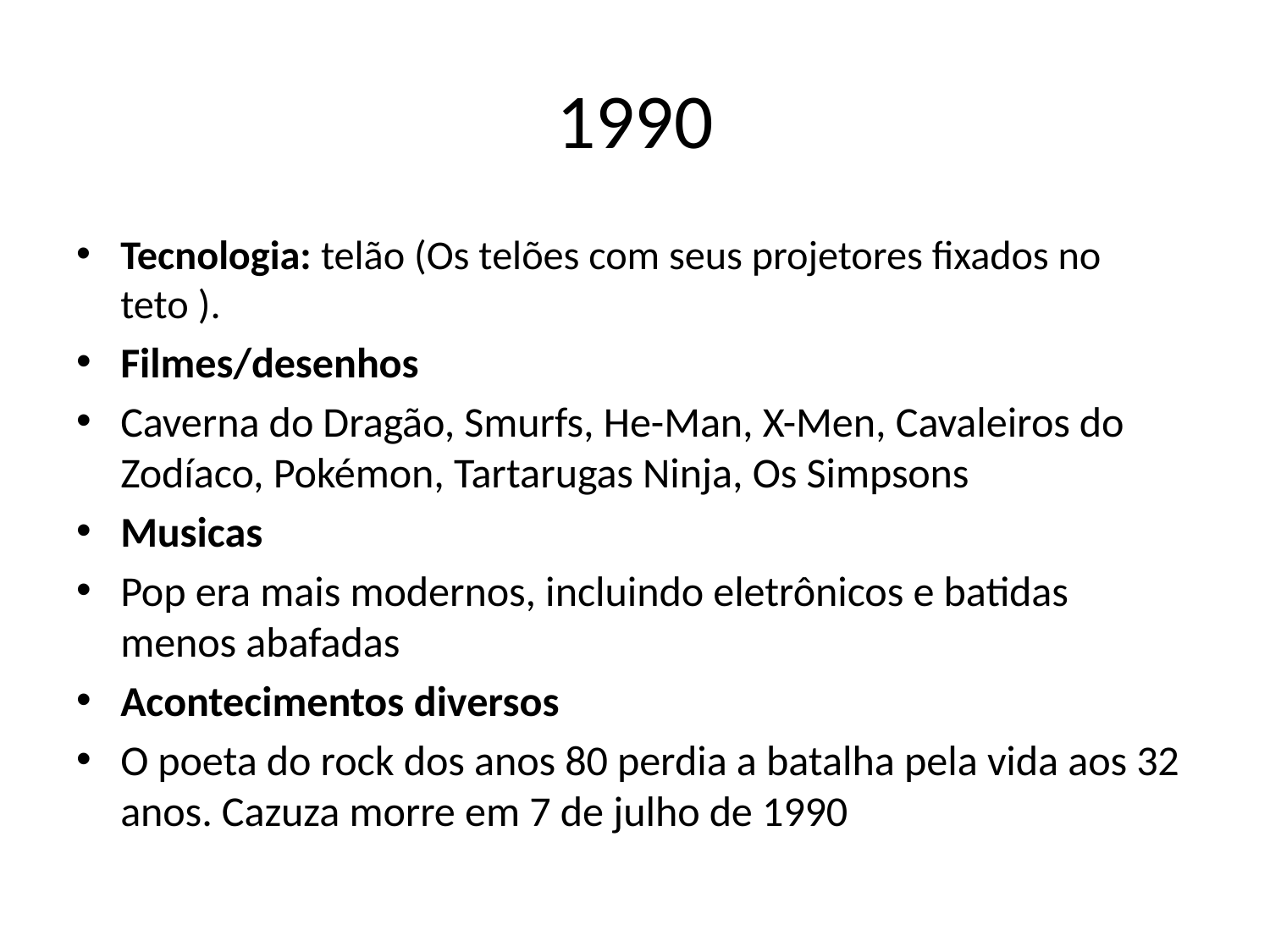

# 1990
Tecnologia: telão (Os telões com seus projetores fixados no teto ).
Filmes/desenhos
Caverna do Dragão, Smurfs, He-Man, X-Men, Cavaleiros do Zodíaco, Pokémon, Tartarugas Ninja, Os Simpsons
Musicas
Pop era mais modernos, incluindo eletrônicos e batidas menos abafadas
Acontecimentos diversos
O poeta do rock dos anos 80 perdia a batalha pela vida aos 32 anos. Cazuza morre em 7 de julho de 1990